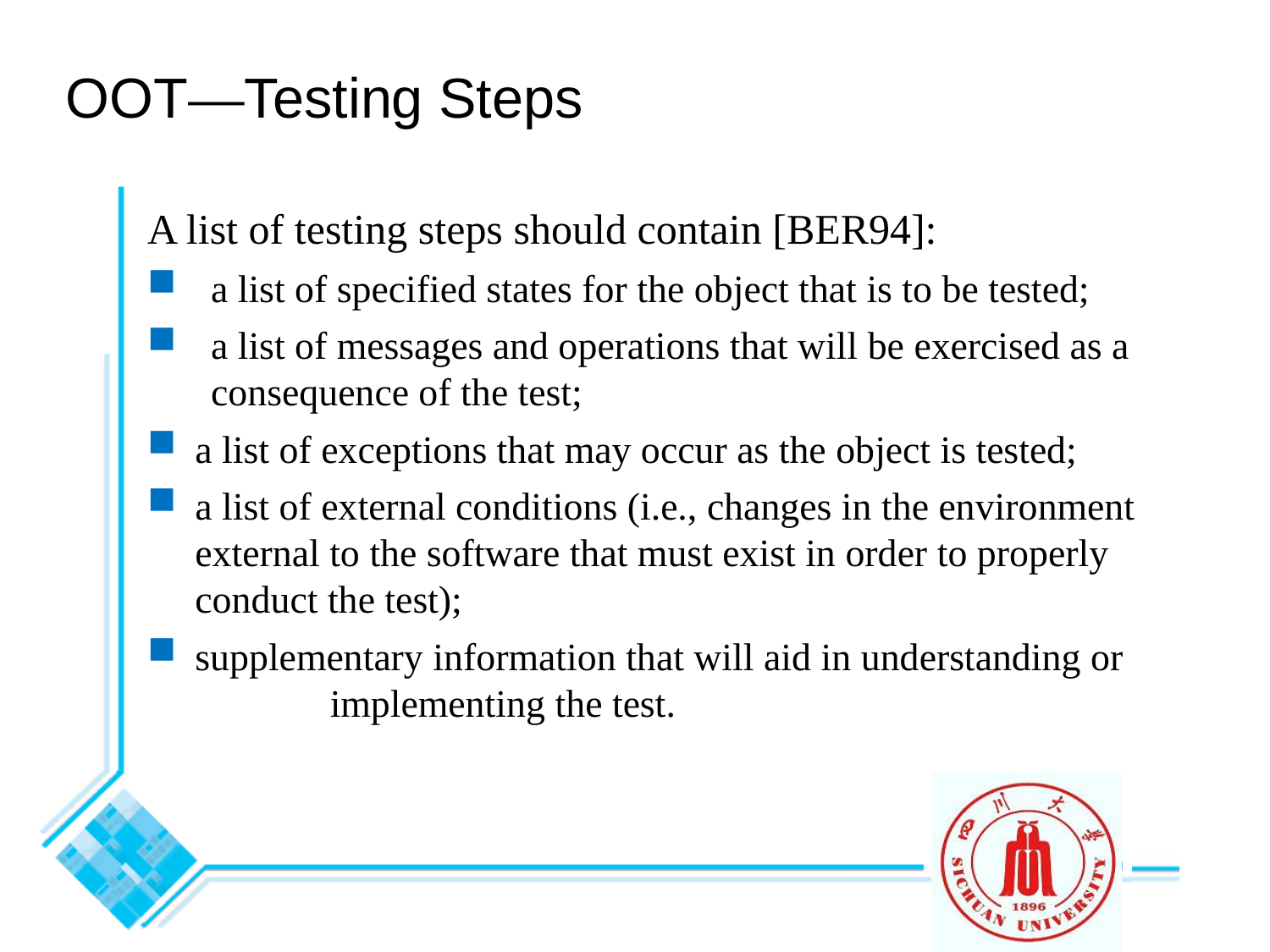

# OOT—Testing Steps
A list of testing steps should contain [BER94]:
a list of specified states for the object that is to be tested;
a list of messages and operations that will be exercised as a consequence of the test;
a list of exceptions that may occur as the object is tested;
a list of external conditions (i.e., changes in the environment external to the software that must exist in order to properly conduct the test);
supplementary information that will aid in understanding or 			implementing the test.